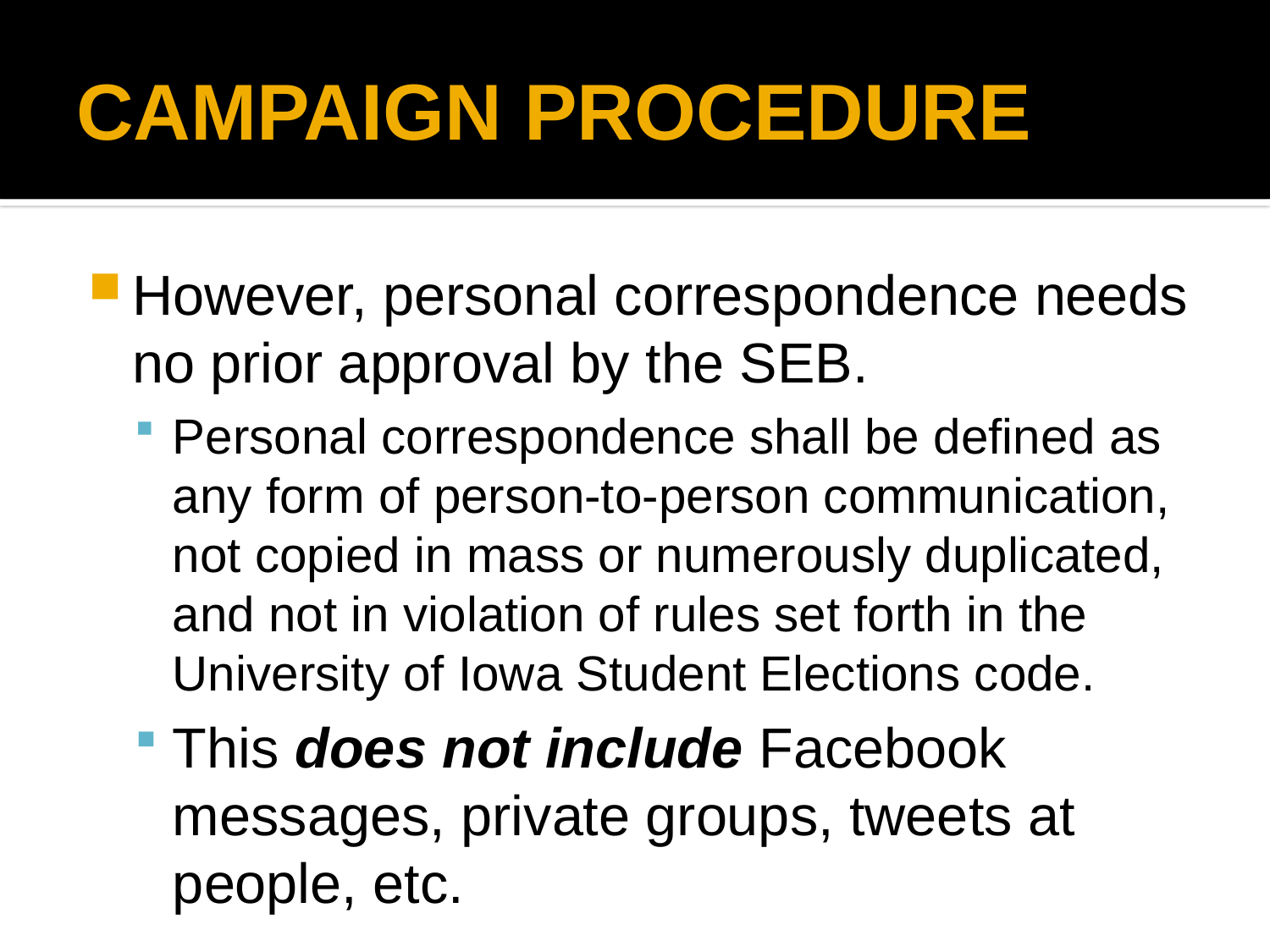

# CAMPAIGN PROCEDURE
However, personal correspondence needs no prior approval by the SEB.
Personal correspondence shall be defined as any form of person-to-person communication, not copied in mass or numerously duplicated, and not in violation of rules set forth in the University of Iowa Student Elections code.
This does not include Facebook messages, private groups, tweets at people, etc.